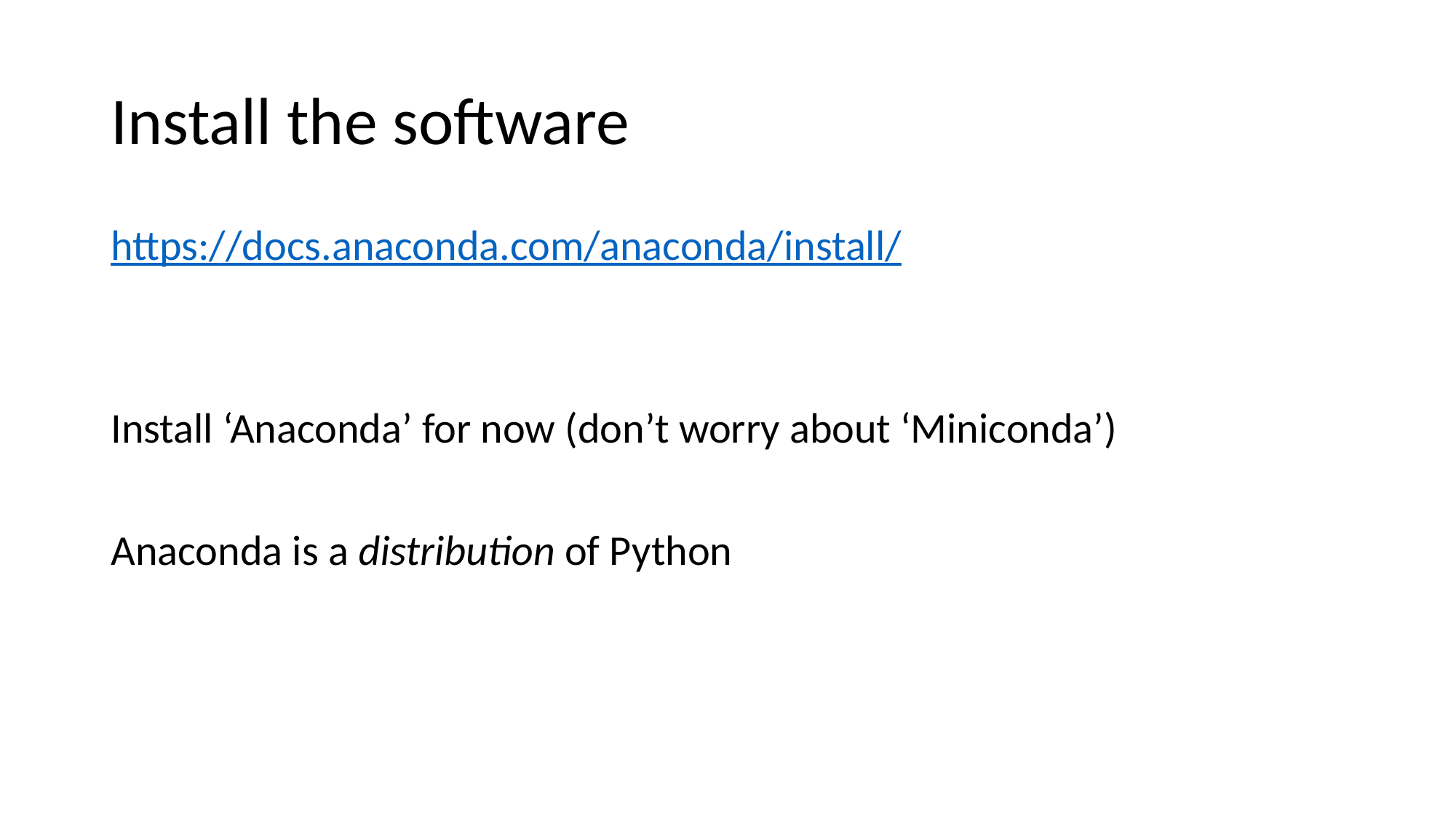

# Install the software
https://docs.anaconda.com/anaconda/install/

Install ‘Anaconda’ for now (don’t worry about ‘Miniconda’)

Anaconda is a distribution of Python